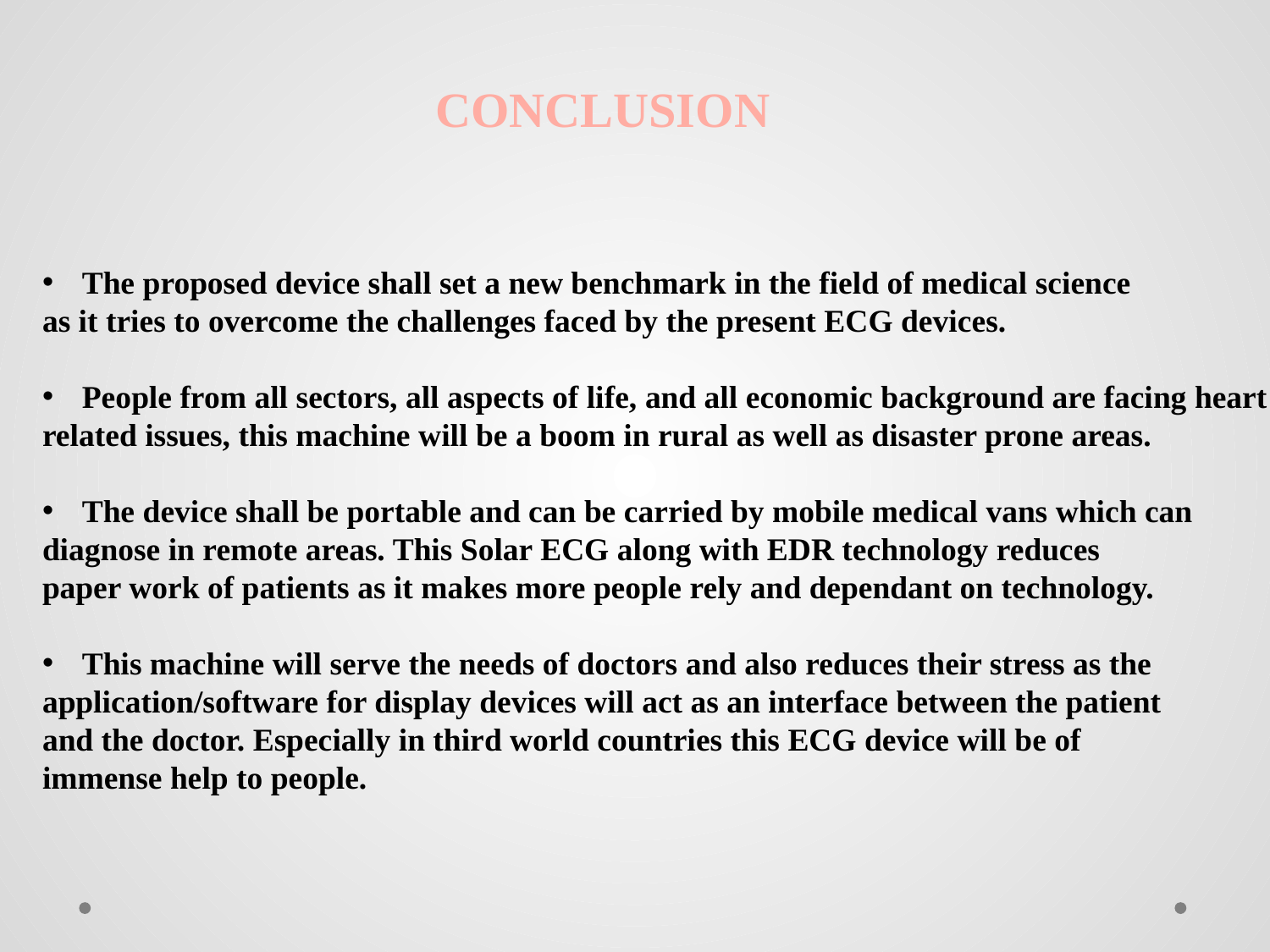

CONCLUSION
The proposed device shall set a new benchmark in the field of medical science
as it tries to overcome the challenges faced by the present ECG devices.

People from all sectors, all aspects of life, and all economic background are facing heart
related issues, this machine will be a boom in rural as well as disaster prone areas.

The device shall be portable and can be carried by mobile medical vans which can
diagnose in remote areas. This Solar ECG along with EDR technology reduces
paper work of patients as it makes more people rely and dependant on technology.

This machine will serve the needs of doctors and also reduces their stress as the
application/software for display devices will act as an interface between the patient
and the doctor. Especially in third world countries this ECG device will be of
immense help to people.